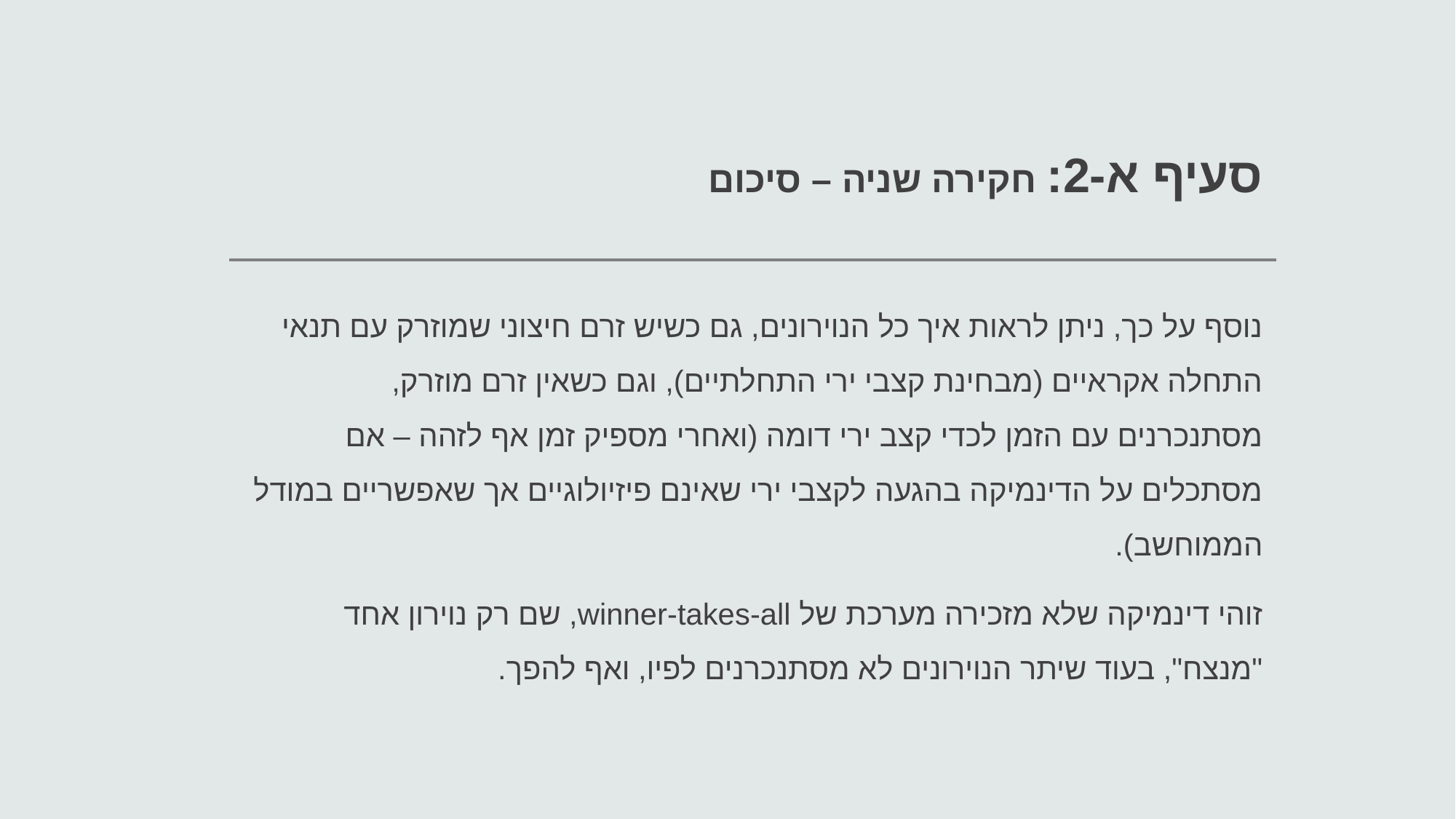

# סעיף א-2: חקירה שניה – סיכום
נוסף על כך, ניתן לראות איך כל הנוירונים, גם כשיש זרם חיצוני שמוזרק עם תנאי התחלה אקראיים (מבחינת קצבי ירי התחלתיים), וגם כשאין זרם מוזרק, מסתנכרנים עם הזמן לכדי קצב ירי דומה (ואחרי מספיק זמן אף לזהה – אם מסתכלים על הדינמיקה בהגעה לקצבי ירי שאינם פיזיולוגיים אך שאפשריים במודל הממוחשב).
זוהי דינמיקה שלא מזכירה מערכת של winner-takes-all, שם רק נוירון אחד "מנצח", בעוד שיתר הנוירונים לא מסתנכרנים לפיו, ואף להפך.